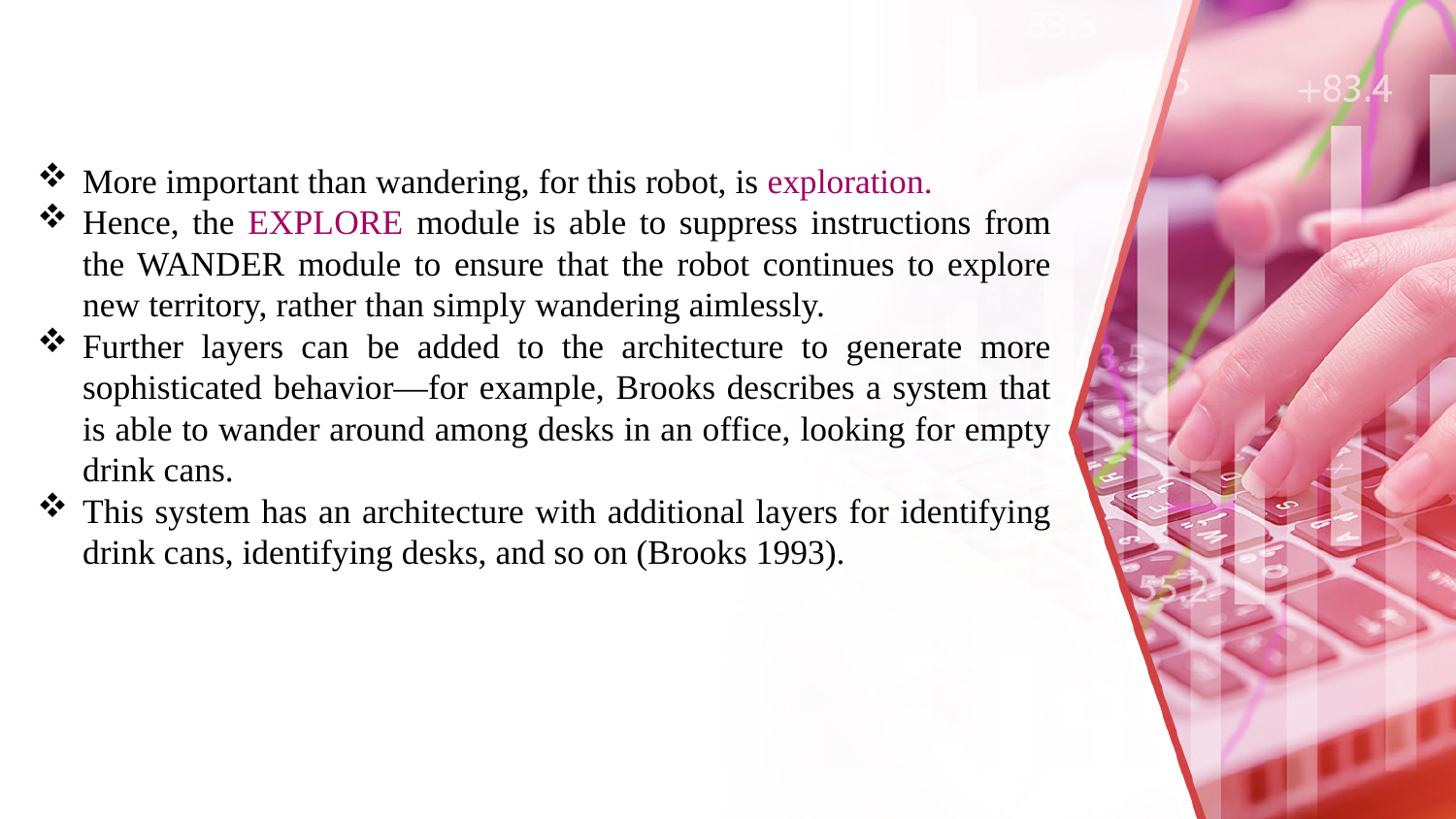

More important than wandering, for this robot, is exploration.
Hence, the EXPLORE module is able to suppress instructions from the WANDER module to ensure that the robot continues to explore new territory, rather than simply wandering aimlessly.
Further layers can be added to the architecture to generate more sophisticated behavior—for example, Brooks describes a system that is able to wander around among desks in an office, looking for empty drink cans.
This system has an architecture with additional layers for identifying drink cans, identifying desks, and so on (Brooks 1993).